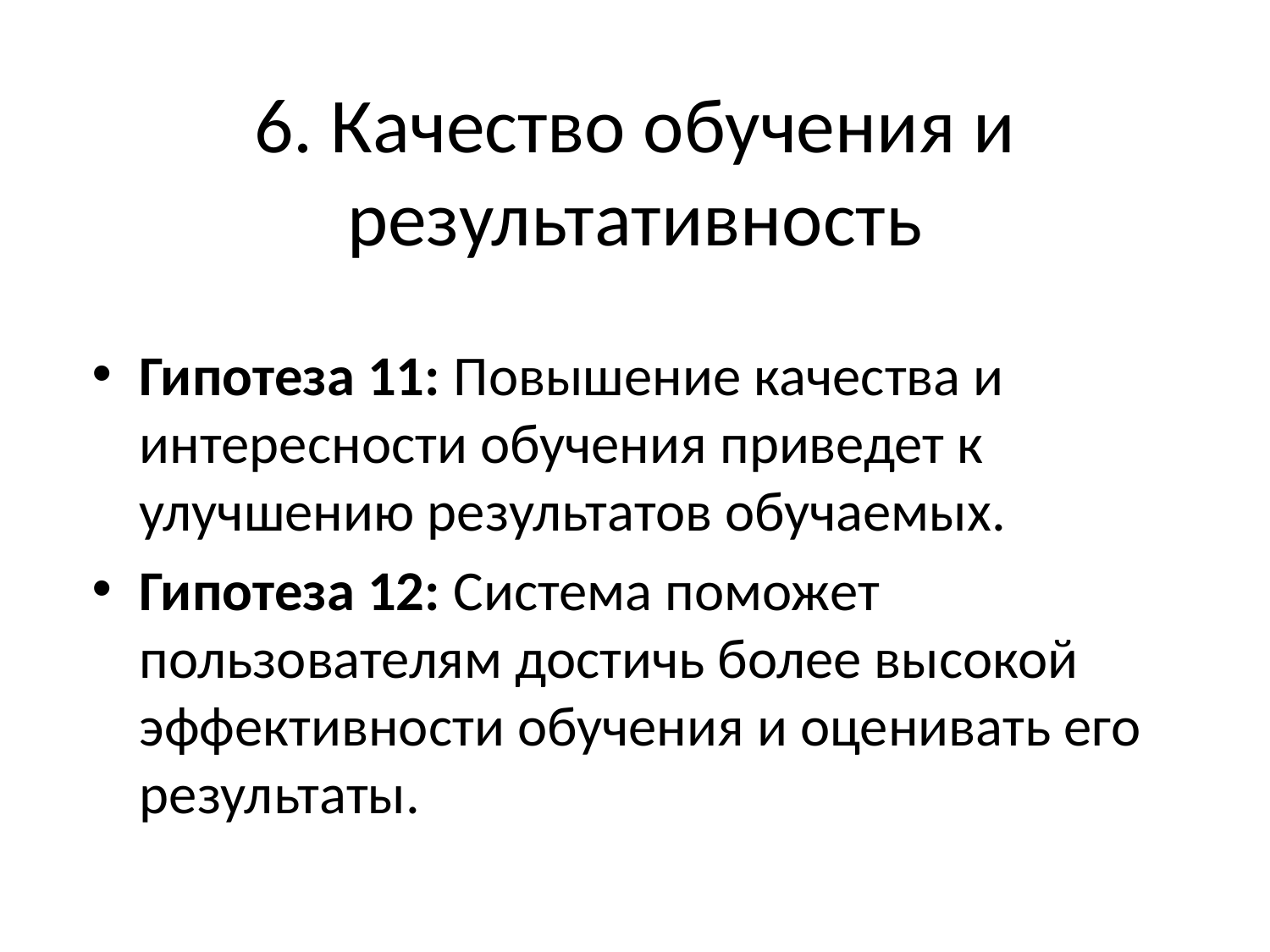

# 6. Качество обучения и результативность

Гипотеза 11: Повышение качества и интересности обучения приведет к улучшению результатов обучаемых.
Гипотеза 12: Система поможет пользователям достичь более высокой эффективности обучения и оценивать его результаты.